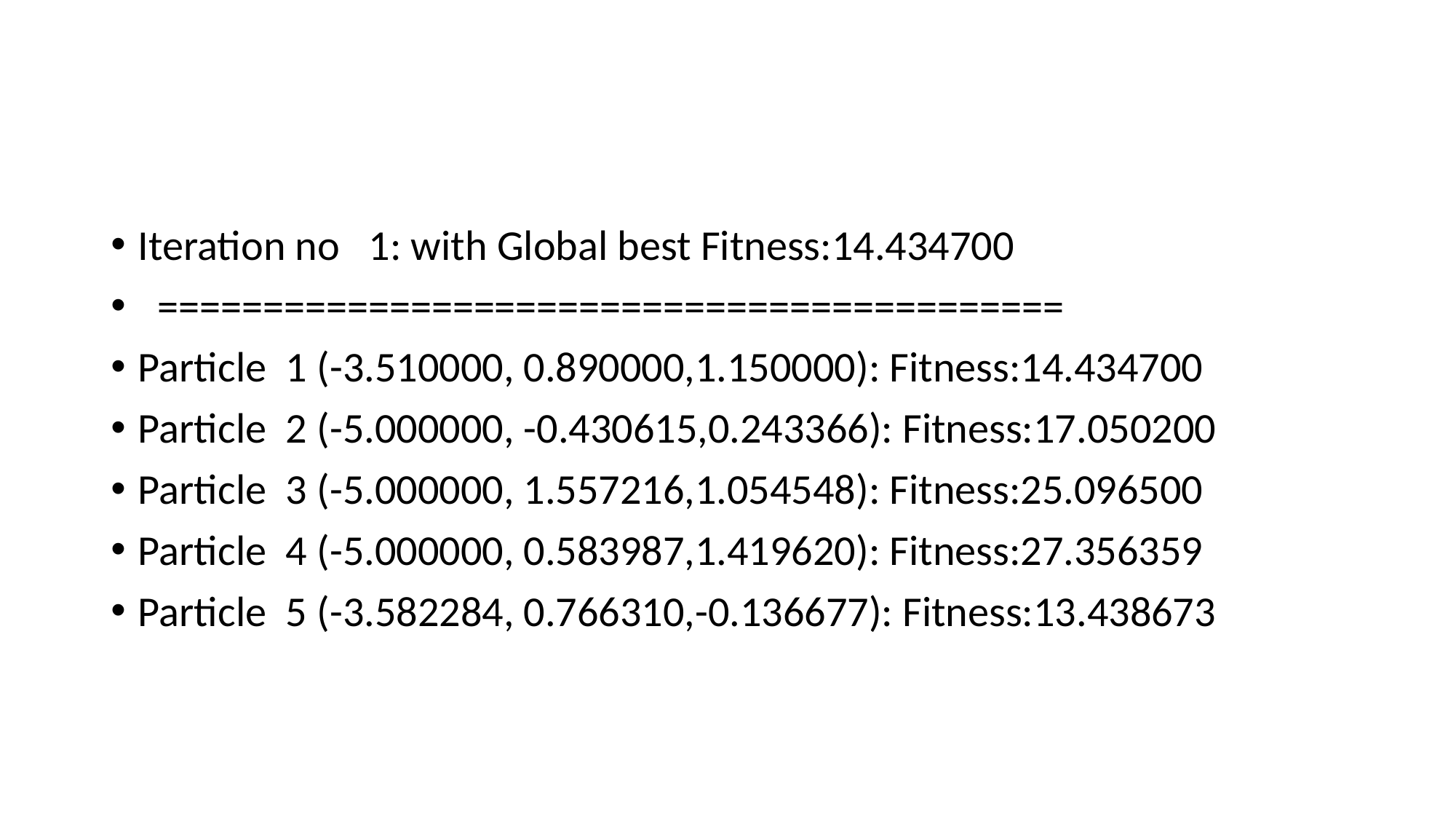

#
Iteration no   1: with Global best Fitness:14.434700
  ===========================================
Particle  1 (-3.510000, 0.890000,1.150000): Fitness:14.434700
Particle  2 (-5.000000, -0.430615,0.243366): Fitness:17.050200
Particle  3 (-5.000000, 1.557216,1.054548): Fitness:25.096500
Particle  4 (-5.000000, 0.583987,1.419620): Fitness:27.356359
Particle  5 (-3.582284, 0.766310,-0.136677): Fitness:13.438673